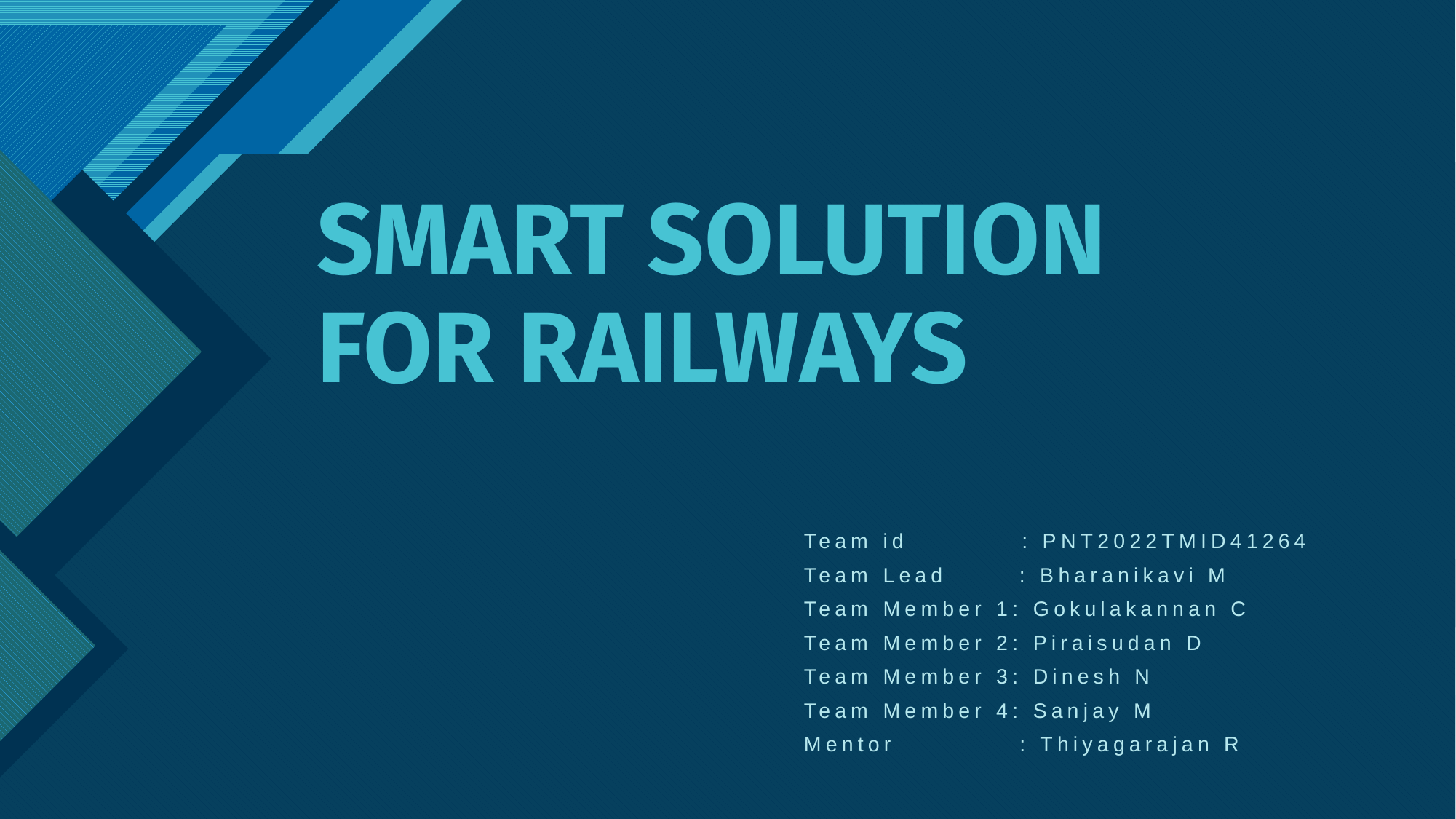

# SMART SOLUTION FOR RAILWAYS
Team id           : PNT2022TMID41264
Team Lead       : Bharanikavi M
Team Member 1: Gokulakannan C
Team Member 2: Piraisudan D
Team Member 3: Dinesh N
Team Member 4: Sanjay M
Mentor            : Thiyagarajan R